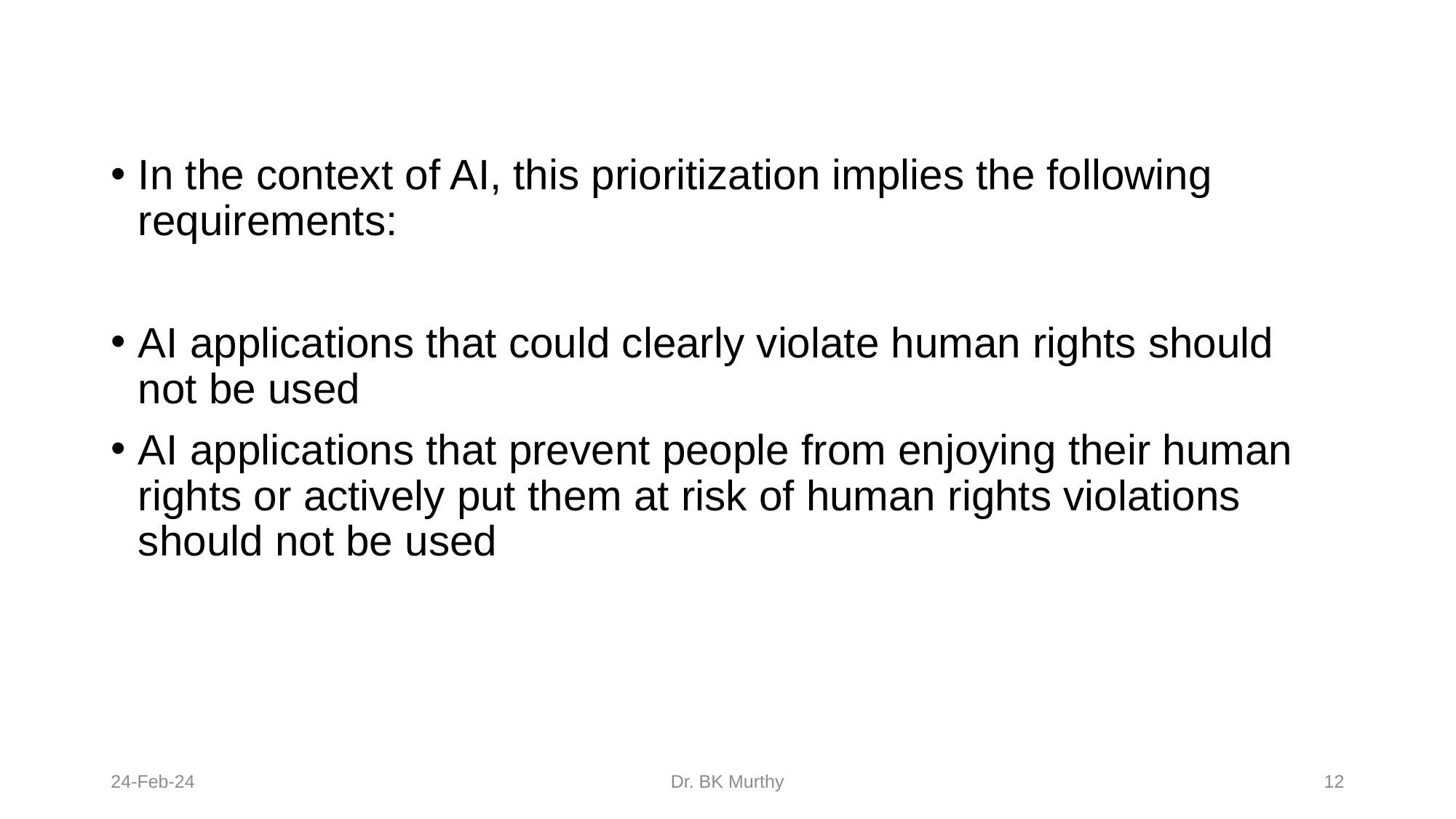

In the context of AI, this prioritization implies the following requirements:

AI applications that could clearly violate human rights should not be used
AI applications that prevent people from enjoying their human rights or actively put them at risk of human rights violations should not be used

24-Feb-24
Dr. BK Murthy
12